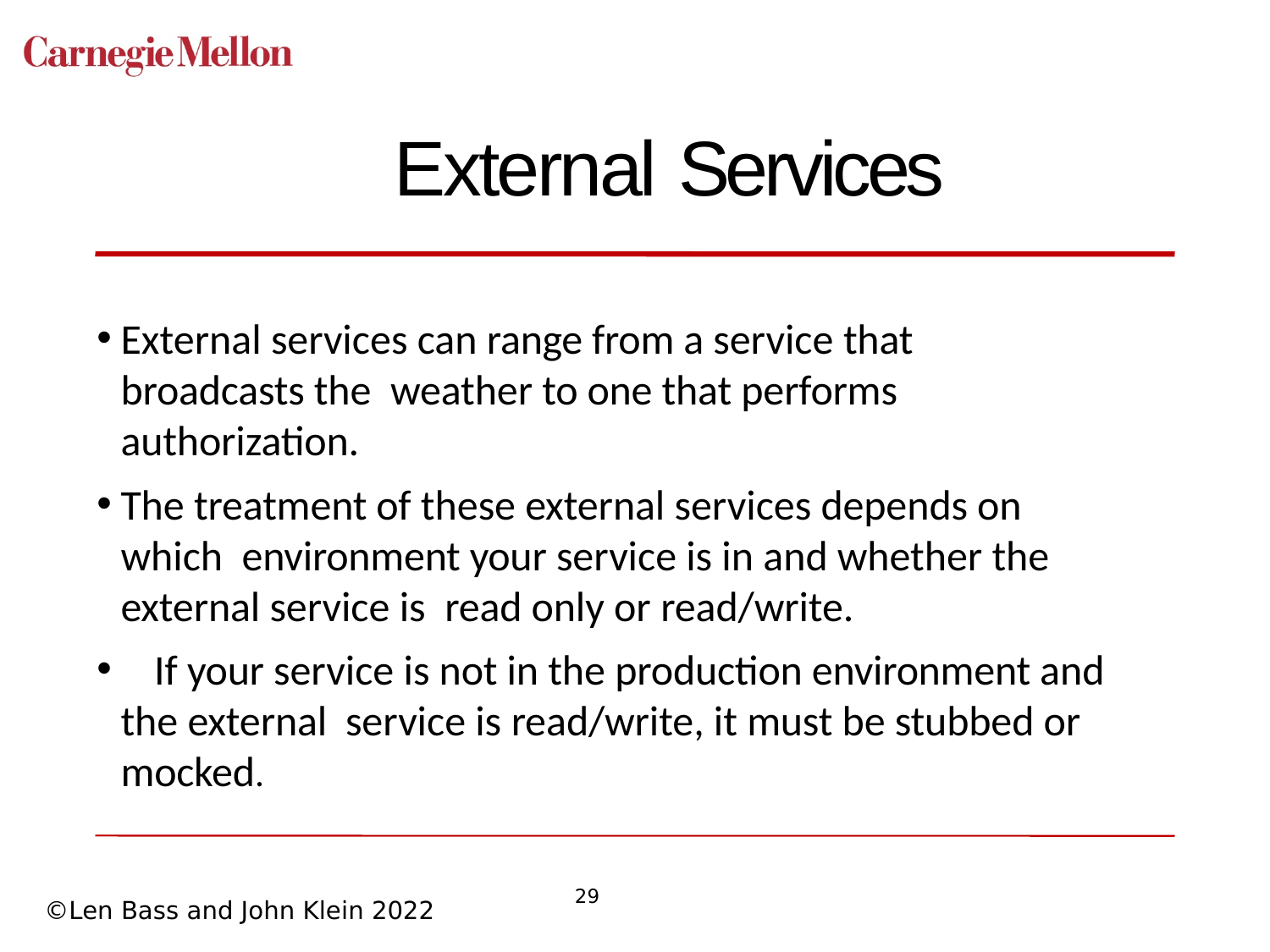

# External Services
External services can range from a service that broadcasts the  weather to one that performs authorization.
The treatment of these external services depends on which  environment your service is in and whether the external service is  read only or read/write.
	If your service is not in the production environment and the external  service is read/write, it must be stubbed or mocked.